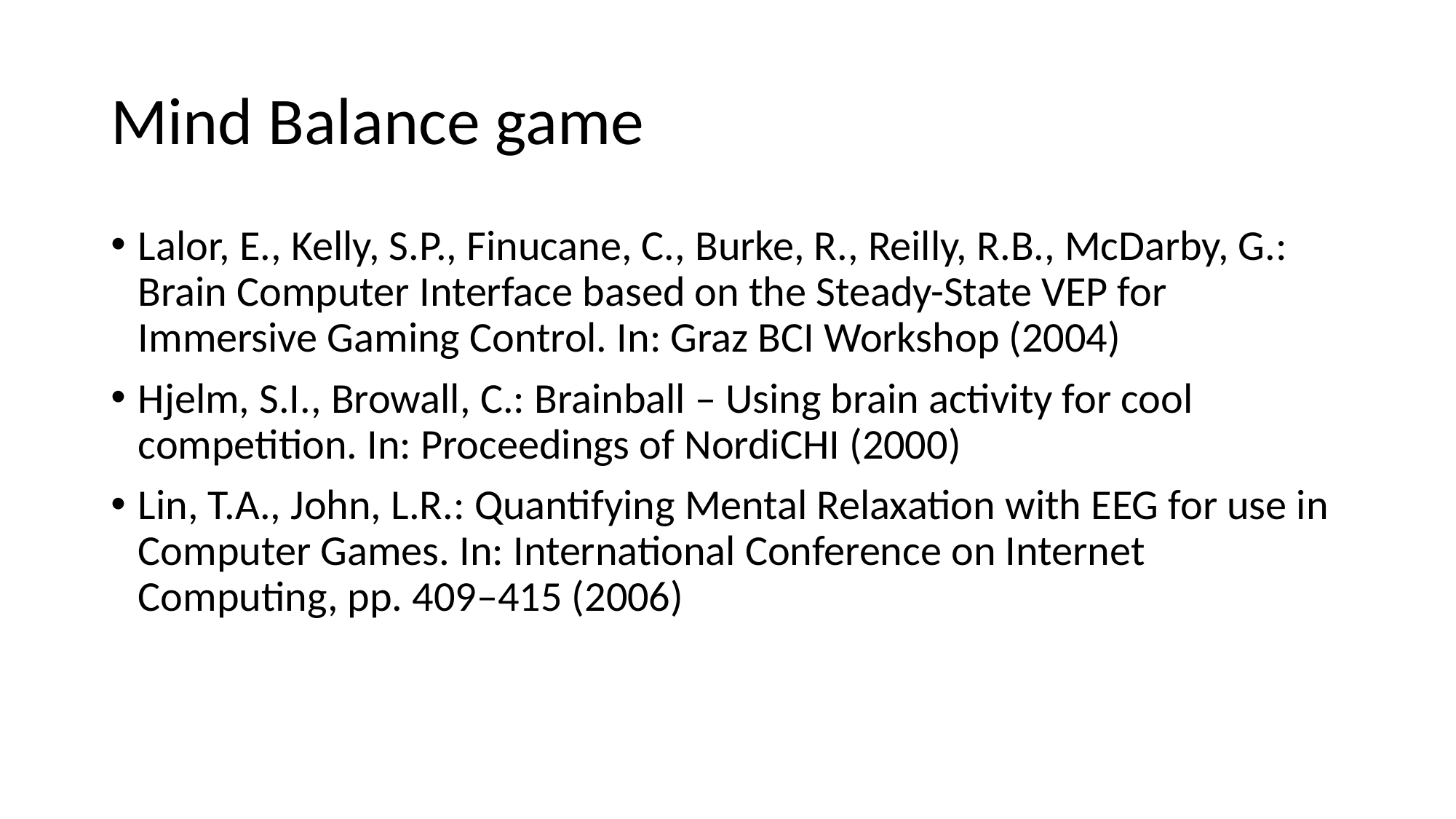

# Mind Balance game
Lalor, E., Kelly, S.P., Finucane, C., Burke, R., Reilly, R.B., McDarby, G.: Brain Computer Interface based on the Steady-State VEP for Immersive Gaming Control. In: Graz BCI Workshop (2004)
Hjelm, S.I., Browall, C.: Brainball – Using brain activity for cool competition. In: Proceedings of NordiCHI (2000)
Lin, T.A., John, L.R.: Quantifying Mental Relaxation with EEG for use in Computer Games. In: International Conference on Internet Computing, pp. 409–415 (2006)